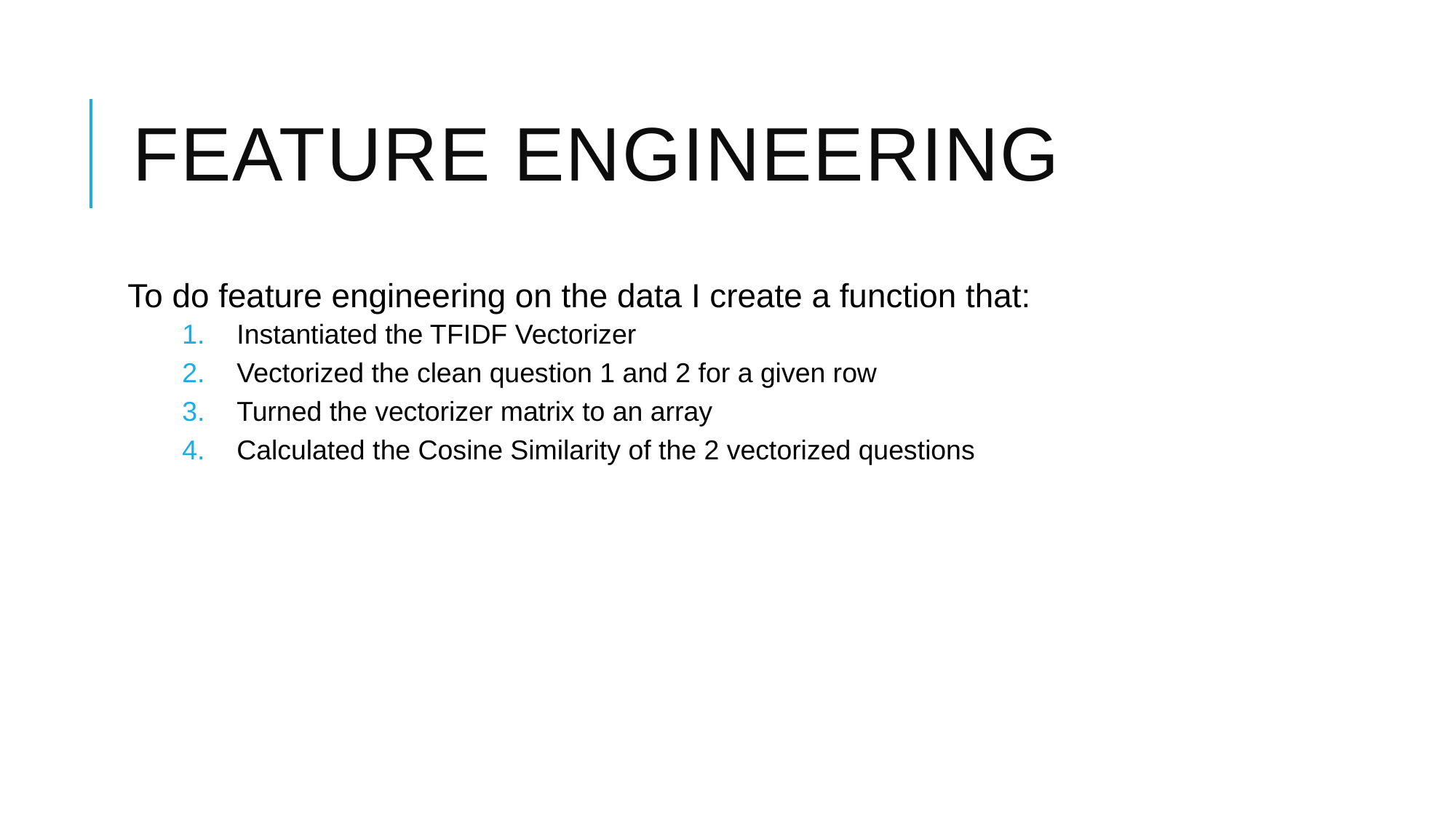

# Feature Engineering
To do feature engineering on the data I create a function that:
Instantiated the TFIDF Vectorizer
Vectorized the clean question 1 and 2 for a given row
Turned the vectorizer matrix to an array
Calculated the Cosine Similarity of the 2 vectorized questions